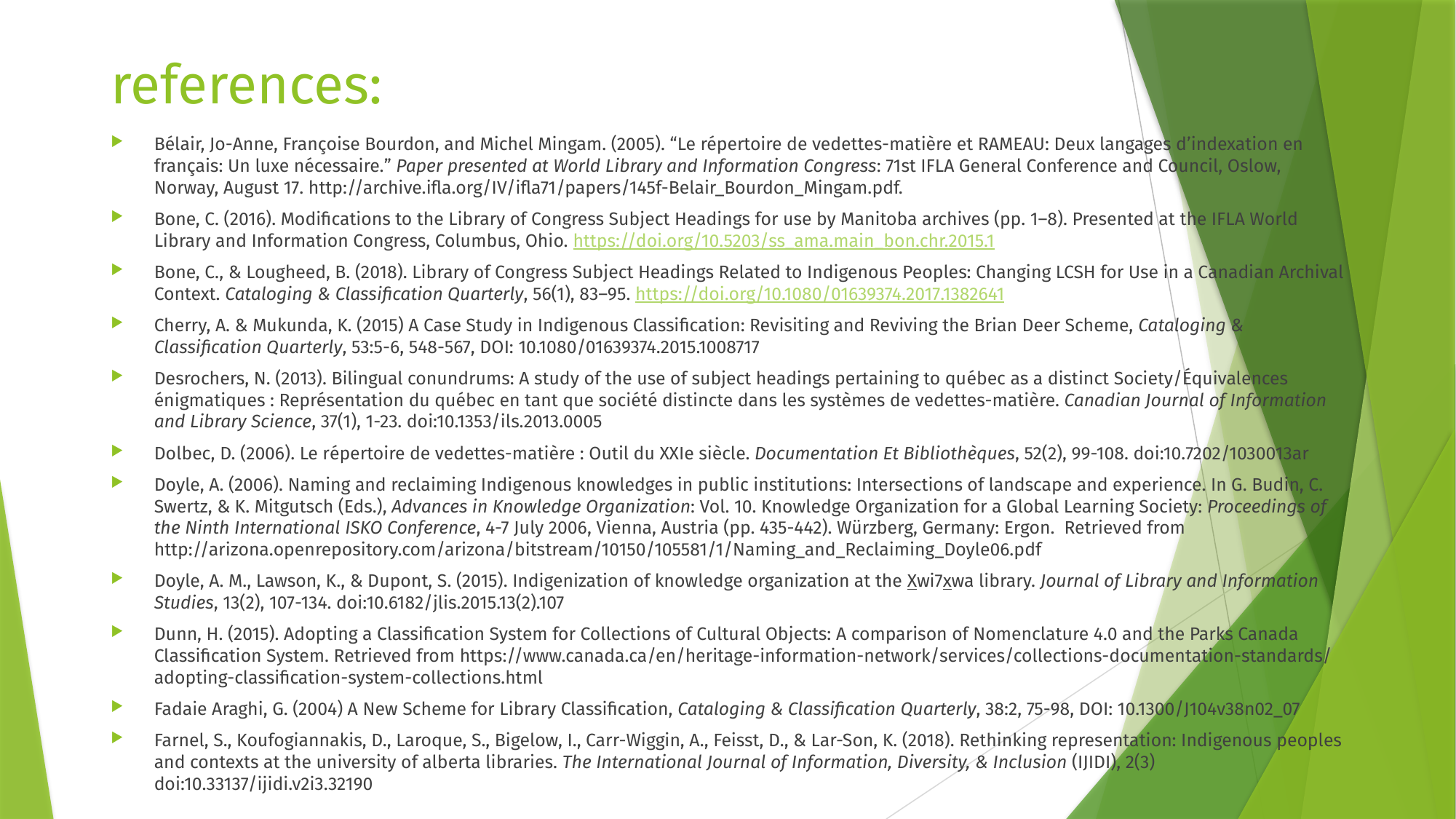

# references:
Bélair, Jo-Anne, Françoise Bourdon, and Michel Mingam. (2005). “Le répertoire de vedettes-matière et RAMEAU: Deux langages d’indexation en français: Un luxe nécessaire.” Paper presented at World Library and Information Congress: 71st IFLA General Conference and Council, Oslow, Norway, August 17. http://archive.ifla.org/IV/ifla71/papers/145f-Belair_Bourdon_Mingam.pdf.
Bone, C. (2016). Modifications to the Library of Congress Subject Headings for use by Manitoba archives (pp. 1–8). Presented at the IFLA World Library and Information Congress, Columbus, Ohio. https://doi.org/10.5203/ss_ama.main_bon.chr.2015.1
Bone, C., & Lougheed, B. (2018). Library of Congress Subject Headings Related to Indigenous Peoples: Changing LCSH for Use in a Canadian Archival Context. Cataloging & Classification Quarterly, 56(1), 83–95. https://doi.org/10.1080/01639374.2017.1382641
Cherry, A. & Mukunda, K. (2015) A Case Study in Indigenous Classification: Revisiting and Reviving the Brian Deer Scheme, Cataloging & Classification Quarterly, 53:5-6, 548-567, DOI: 10.1080/01639374.2015.1008717
Desrochers, N. (2013). Bilingual conundrums: A study of the use of subject headings pertaining to québec as a distinct Society/Équivalences énigmatiques : Représentation du québec en tant que société distincte dans les systèmes de vedettes-matière. Canadian Journal of Information and Library Science, 37(1), 1-23. doi:10.1353/ils.2013.0005
Dolbec, D. (2006). Le répertoire de vedettes-matière : Outil du XXIe siècle. Documentation Et Bibliothèques, 52(2), 99-108. doi:10.7202/1030013ar
Doyle, A. (2006). Naming and reclaiming Indigenous knowledges in public institutions: Intersections of landscape and experience. In G. Budin, C. Swertz, & K. Mitgutsch (Eds.), Advances in Knowledge Organization: Vol. 10. Knowledge Organization for a Global Learning Society: Proceedings of the Ninth International ISKO Conference, 4-7 July 2006, Vienna, Austria (pp. 435-442). Würzberg, Germany: Ergon.  Retrieved from http://arizona.openrepository.com/arizona/bitstream/10150/105581/1/Naming_and_Reclaiming_Doyle06.pdf
Doyle, A. M., Lawson, K., & Dupont, S. (2015). Indigenization of knowledge organization at the Xwi7xwa library. Journal of Library and Information Studies, 13(2), 107-134. doi:10.6182/jlis.2015.13(2).107
Dunn, H. (2015). Adopting a Classification System for Collections of Cultural Objects: A comparison of Nomenclature 4.0 and the Parks Canada Classification System. Retrieved from https://www.canada.ca/en/heritage-information-network/services/collections-documentation-standards/adopting-classification-system-collections.html
Fadaie Araghi, G. (2004) A New Scheme for Library Classification, Cataloging & Classification Quarterly, 38:2, 75-98, DOI: 10.1300/J104v38n02_07
Farnel, S., Koufogiannakis, D., Laroque, S., Bigelow, I., Carr-Wiggin, A., Feisst, D., & Lar-Son, K. (2018). Rethinking representation: Indigenous peoples and contexts at the university of alberta libraries. The International Journal of Information, Diversity, & Inclusion (IJIDI), 2(3) doi:10.33137/ijidi.v2i3.32190